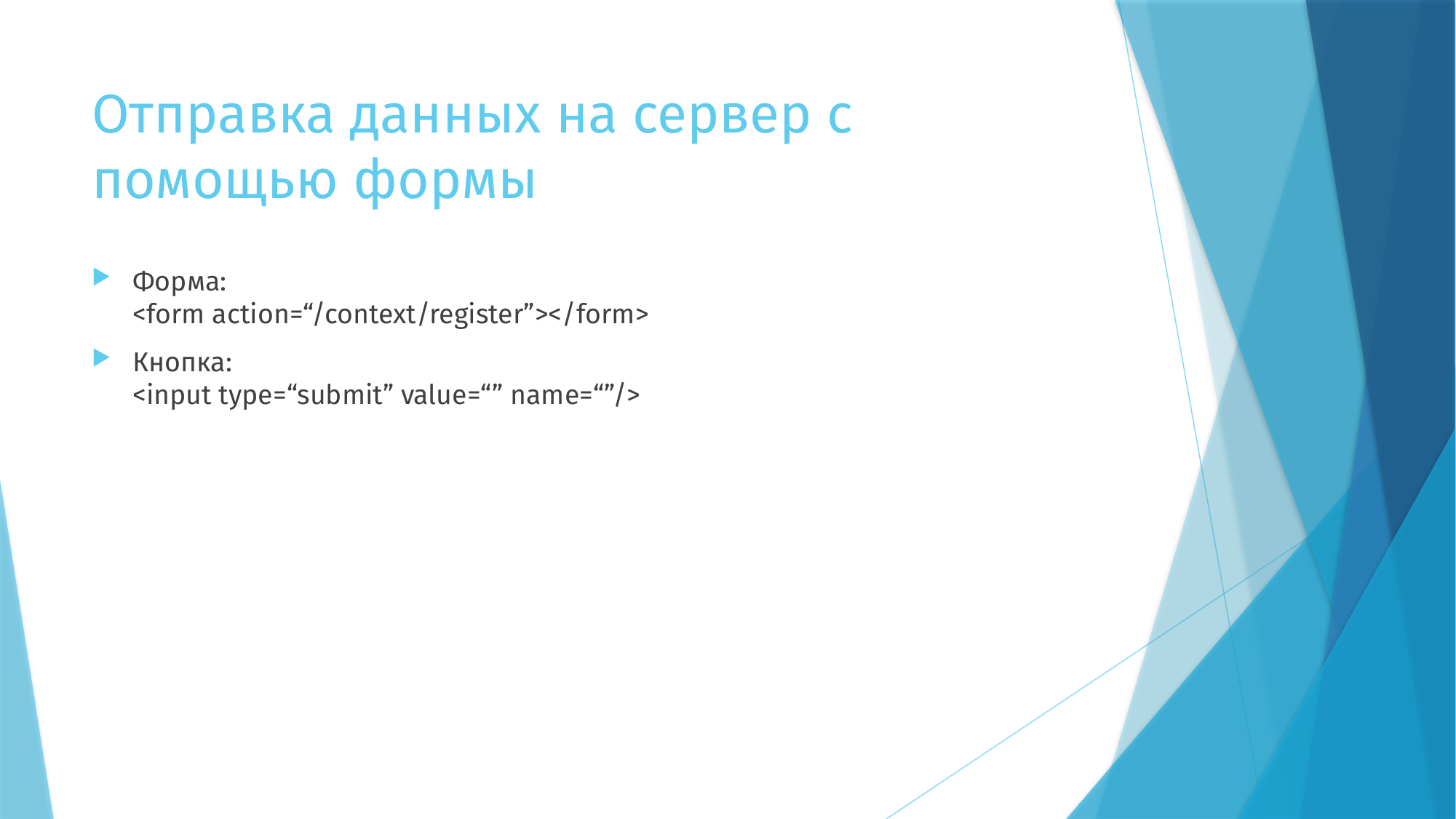

# Отправка данных на сервер с помощью формы
Форма:
<form action=“/context/register”></form>
Кнопка:
<input type=“submit” value=“” name=“”/>